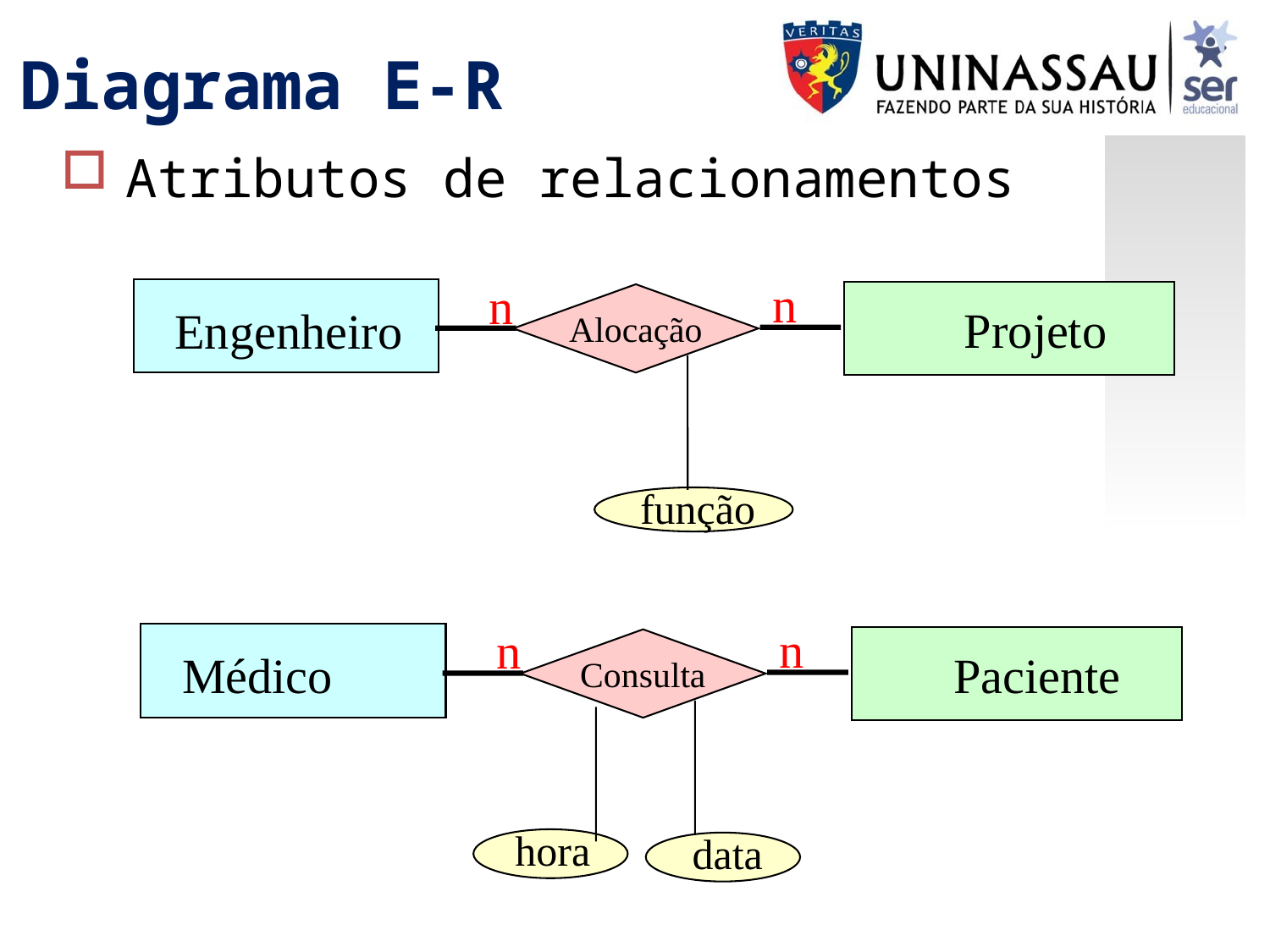

Diagrama E-R
Atributos de relacionamentos

n
n

Alocação
  Projeto
Engenheiro

função

n
n

Consulta
 Paciente
Médico

hora
data